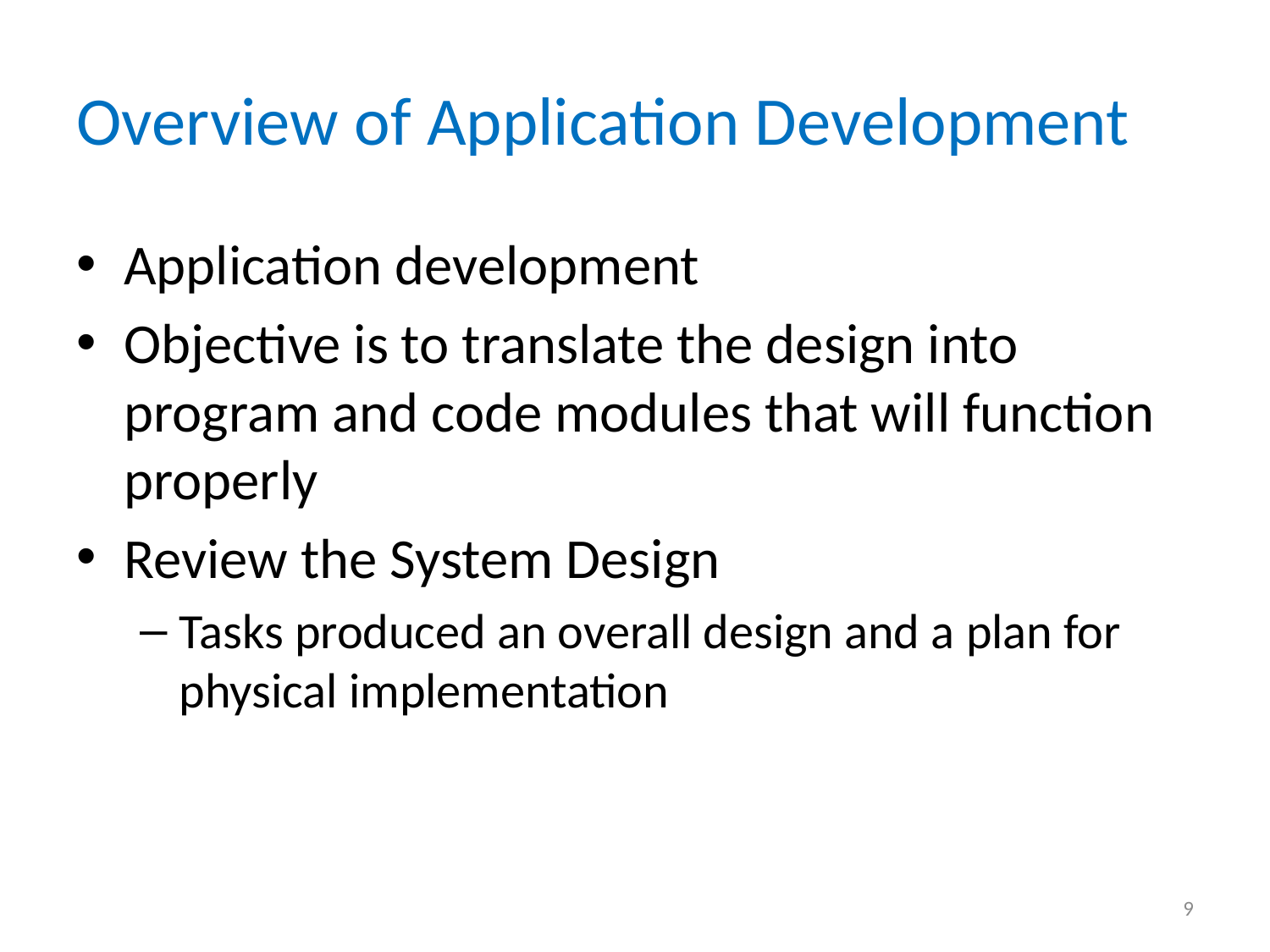

# Overview of Application Development
Application development
Objective is to translate the design into program and code modules that will function properly
Review the System Design
Tasks produced an overall design and a plan for physical implementation
9